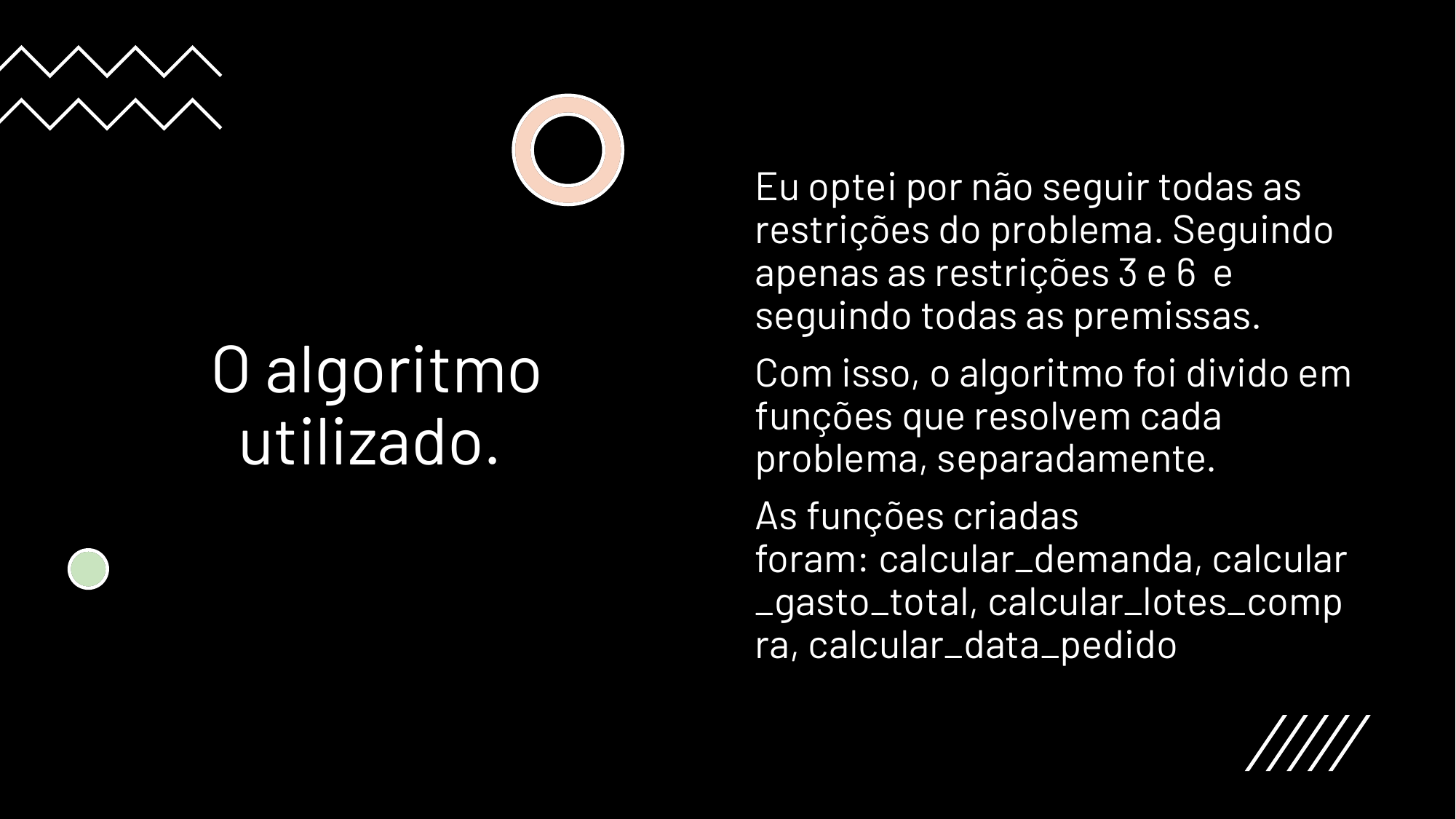

# O algoritmo utilizado.
Eu optei por não seguir todas as restrições do problema. Seguindo apenas as restrições 3 e 6  e seguindo todas as premissas.
Com isso, o algoritmo foi divido em funções que resolvem cada problema, separadamente.
As funções criadas foram: calcular_demanda, calcular_gasto_total, calcular_lotes_compra, calcular_data_pedido